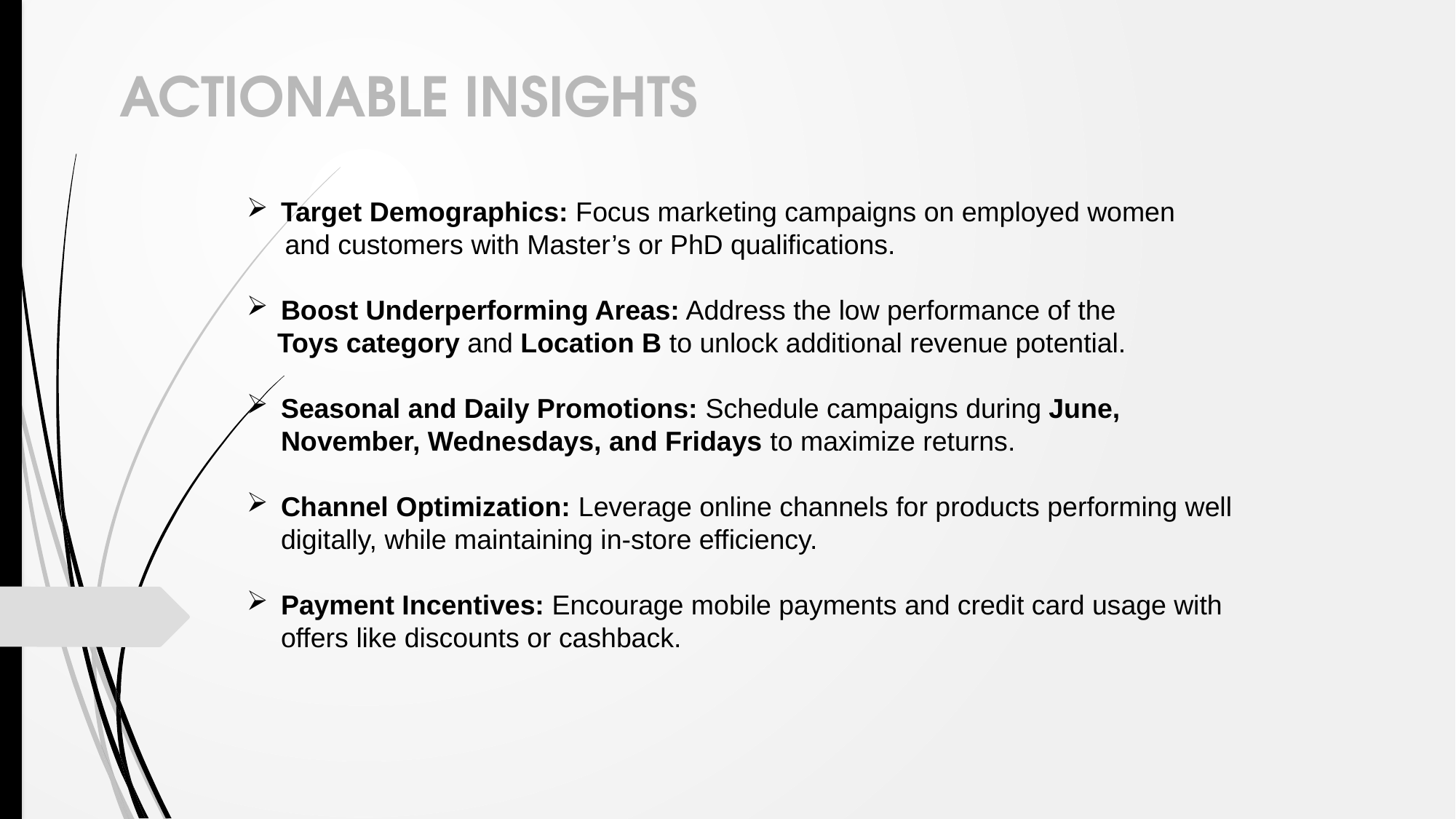

# ACTIONABLE INSIGHTS
Target Demographics: Focus marketing campaigns on employed women
     and customers with Master’s or PhD qualifications.

Boost Underperforming Areas: Address the low performance of the
    Toys category and Location B to unlock additional revenue potential.

Seasonal and Daily Promotions: Schedule campaigns during June, November, Wednesdays, and Fridays to maximize returns.

Channel Optimization: Leverage online channels for products performing well digitally, while maintaining in-store efficiency.

Payment Incentives: Encourage mobile payments and credit card usage with offers like discounts or cashback.